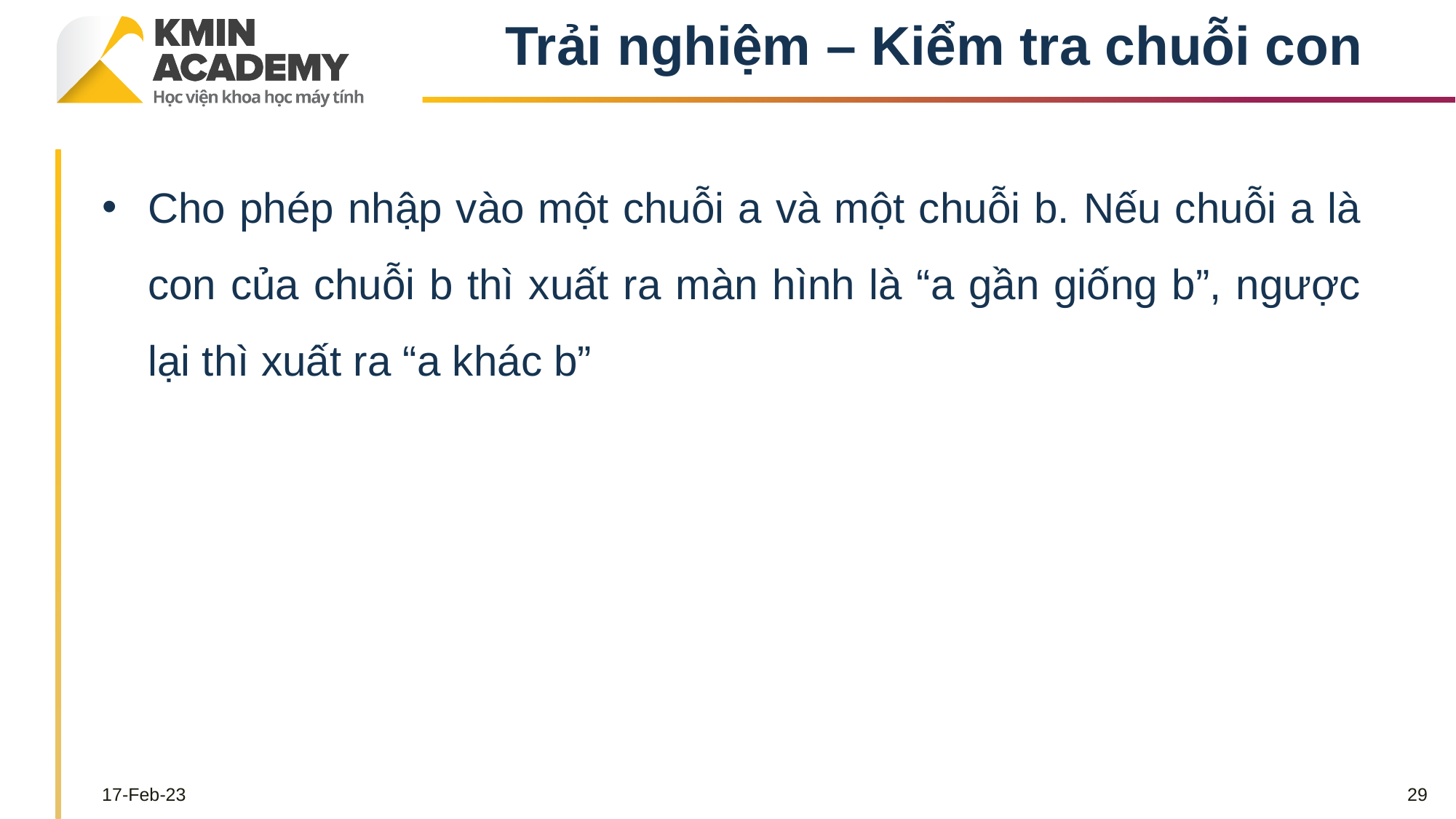

# Trải nghiệm – Kiểm tra chuỗi con
Cho phép nhập vào một chuỗi a và một chuỗi b. Nếu chuỗi a là con của chuỗi b thì xuất ra màn hình là “a gần giống b”, ngược lại thì xuất ra “a khác b”
17-Feb-23
29